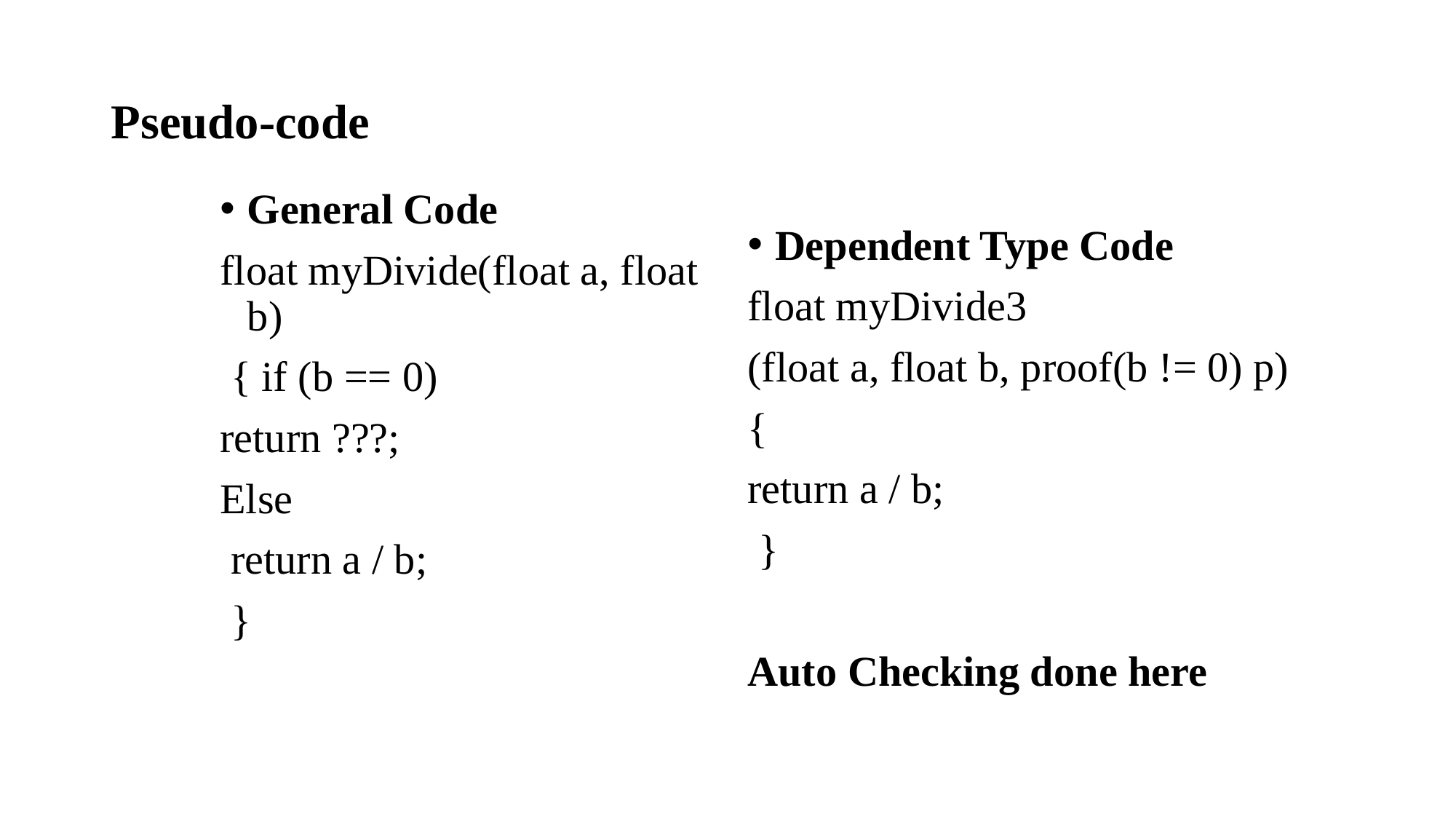

# Pseudo-code
General Code
float myDivide(float a, float b)
 { if (b == 0)
return ???;
Else
 return a / b;
 }
Dependent Type Code
float myDivide3
(float a, float b, proof(b != 0) p)
{
return a / b;
 }

Auto Checking done here